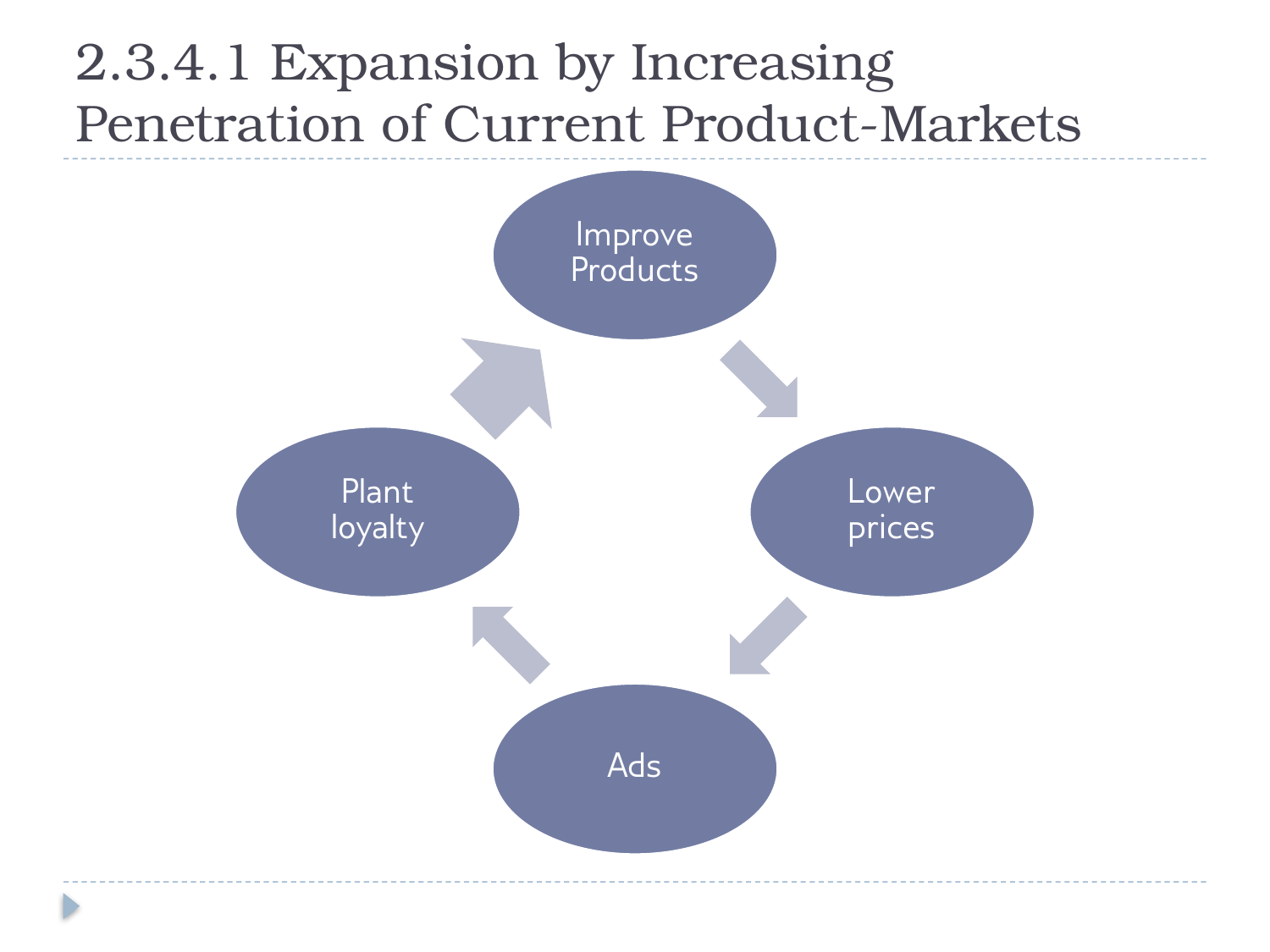

# 2.3.4.1 Expansion by Increasing Penetration of Current Product-Markets
Improve Products
Lower prices
Ads
Plant loyalty